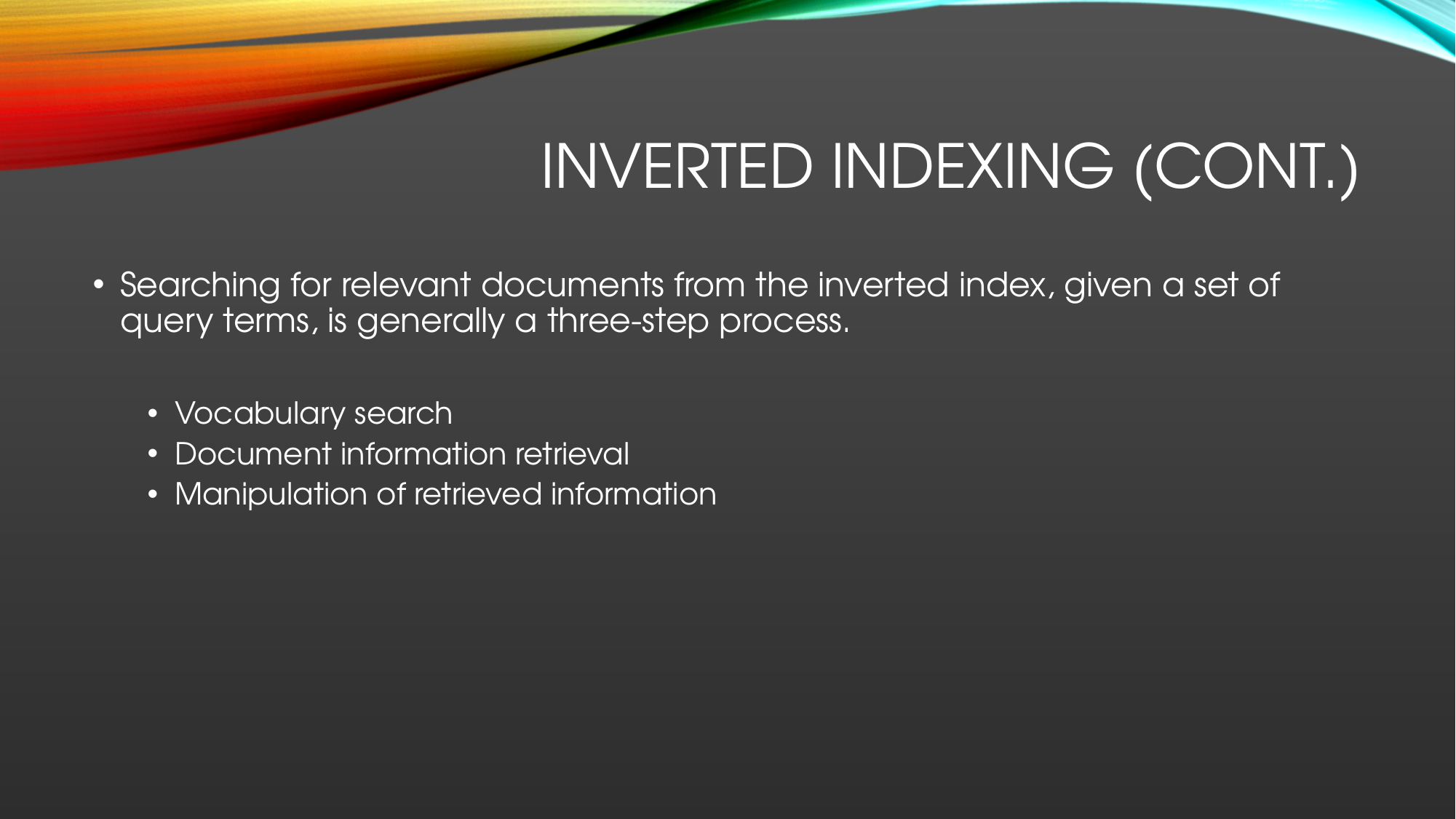

# Inverted Indexing (Cont.)
Searching for relevant documents from the inverted index, given a set of query terms, is generally a three-step process.

Vocabulary search
Document information retrieval
Manipulation of retrieved information